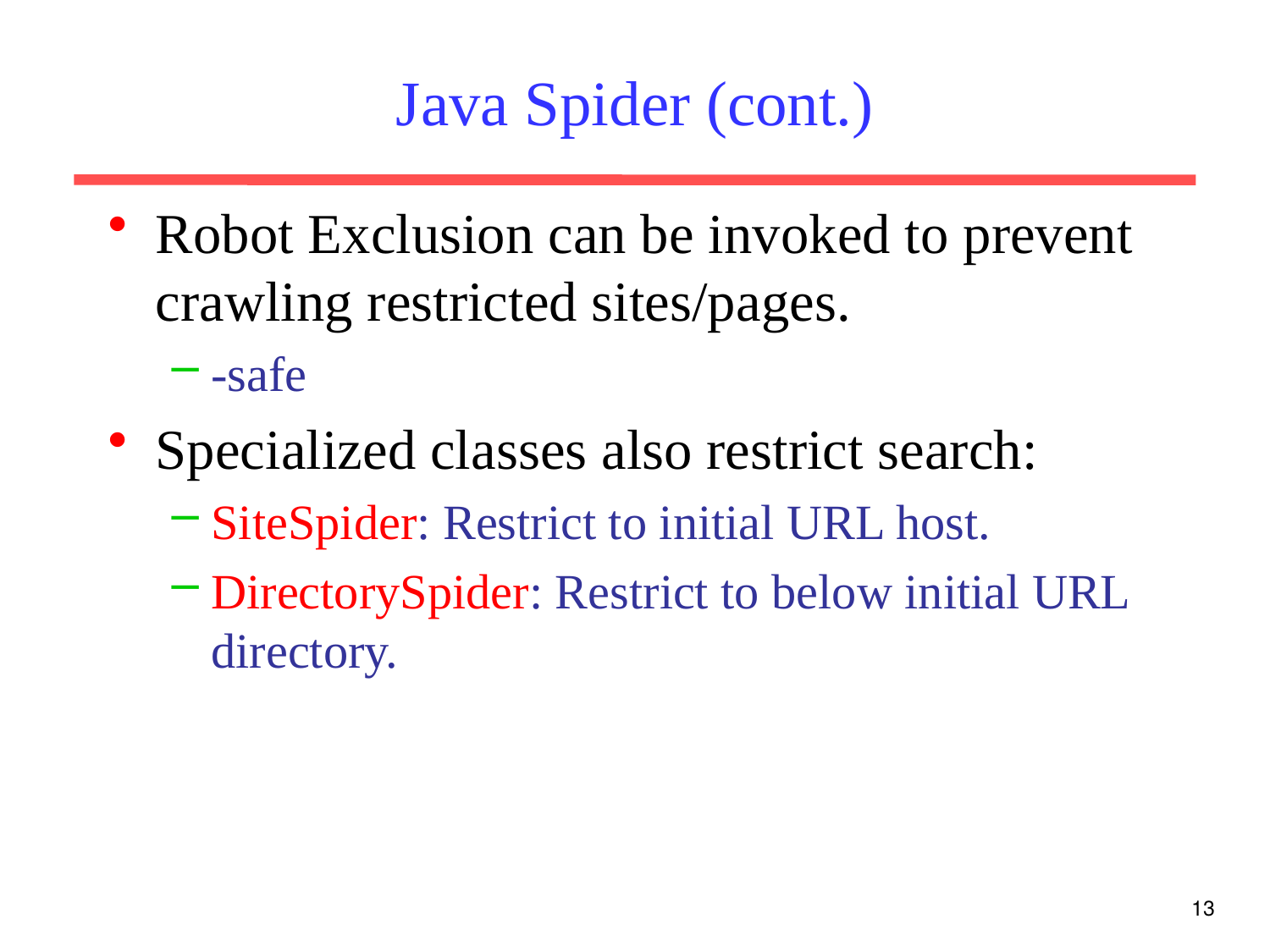

# Java Spider (cont.)
Robot Exclusion can be invoked to prevent crawling restricted sites/pages.
-safe
Specialized classes also restrict search:
SiteSpider: Restrict to initial URL host.
DirectorySpider: Restrict to below initial URL directory.
13